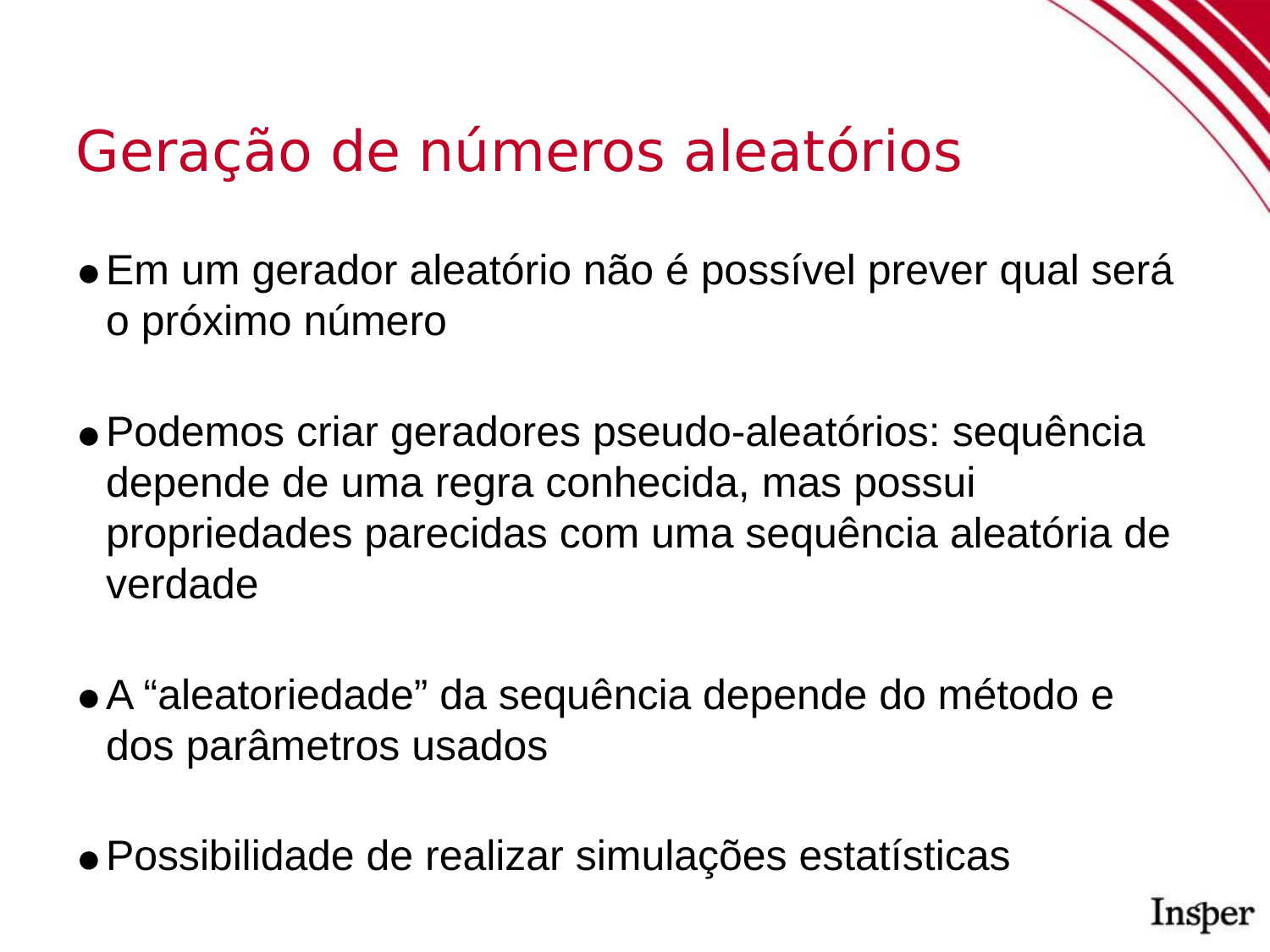

Geração de números aleatórios
Em um gerador aleatório não é possível prever qual será o próximo número
Podemos criar geradores pseudo-aleatórios: sequência depende de uma regra conhecida, mas possui propriedades parecidas com uma sequência aleatória de verdade
A “aleatoriedade” da sequência depende do método e dos parâmetros usados
Possibilidade de realizar simulações estatísticas
work.c